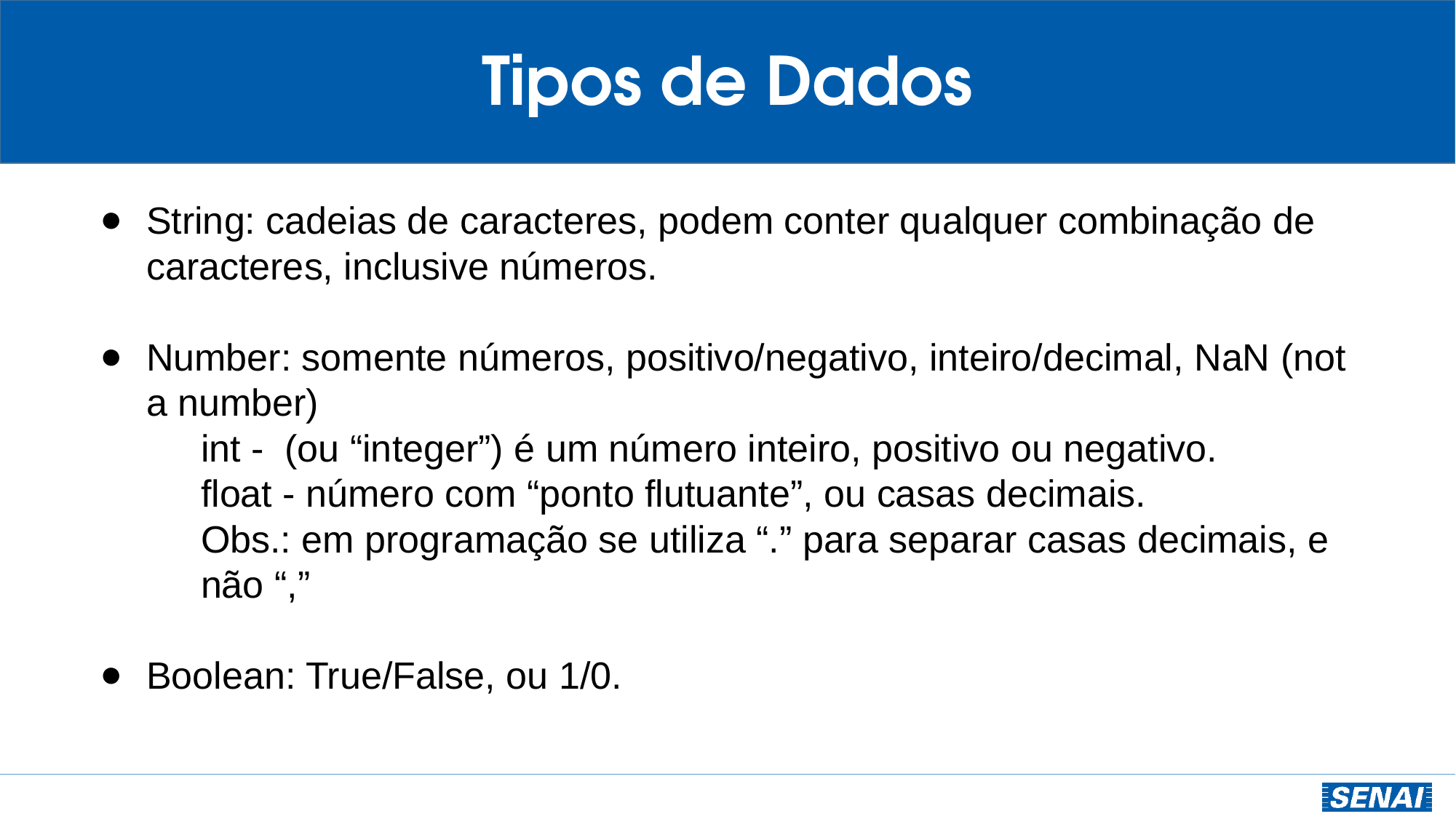

Tipos de Dados
String: cadeias de caracteres, podem conter qualquer combinação de caracteres, inclusive números.

Number: somente números, positivo/negativo, inteiro/decimal, NaN (not a number)
int -  (ou “integer”) é um número inteiro, positivo ou negativo.
float - número com “ponto flutuante”, ou casas decimais.
Obs.: em programação se utiliza “.” para separar casas decimais, e não “,”

Boolean: True/False, ou 1/0.